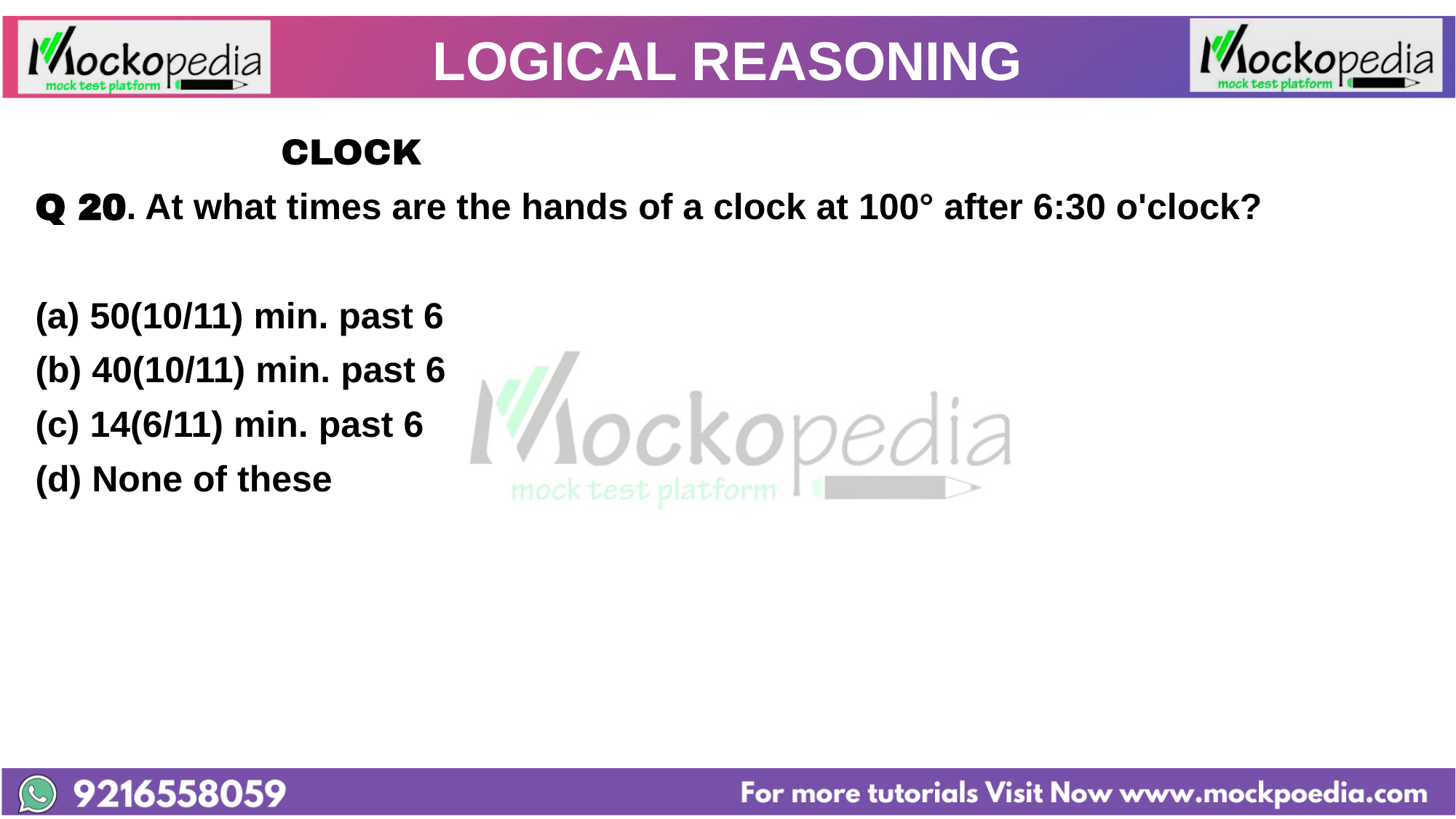

# LOGICAL REASONING
			CLOCK
Q 20. At what times are the hands of a clock at 100° after 6:30 o'clock?

50(10/11) min. past 6
(b) 40(10/11) min. past 6
(c) 14(6/11) min. past 6
(d) None of these